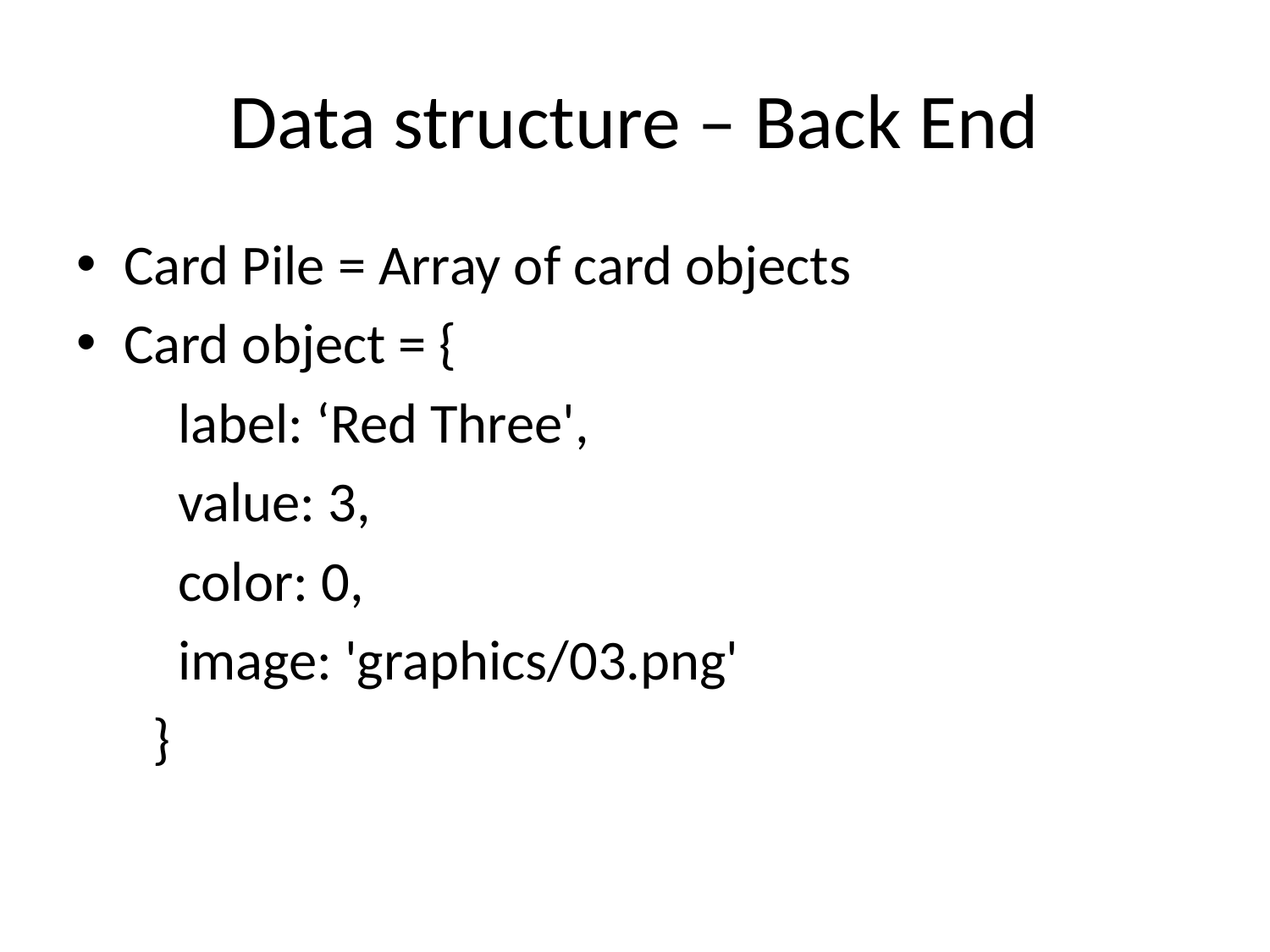

# Data structure – Back End
Card Pile = Array of card objects
Card object = {
        label: ‘Red Three',
        value: 3,
        color: 0,
        image: 'graphics/03.png'
      }